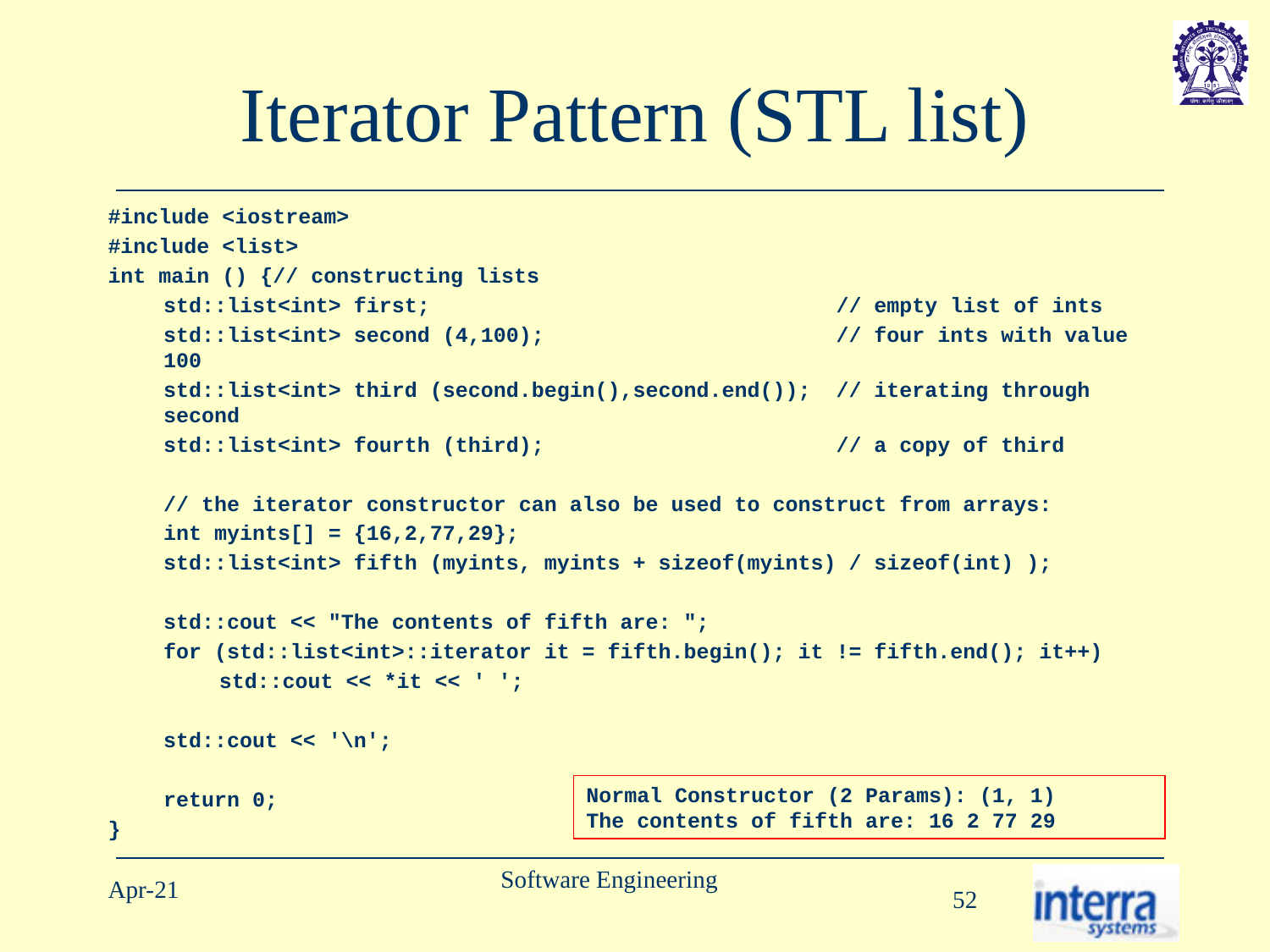

# Iterator Pattern (STL list)
#include <iostream>
#include <list>
int main () {// constructing lists
std::list<int> first;                                // empty list of ints
std::list<int> second (4,100);                       // four ints with value 100
std::list<int> third (second.begin(),second.end());  // iterating through second
std::list<int> fourth (third);                       // a copy of third

// the iterator constructor can also be used to construct from arrays:
int myints[] = {16,2,77,29};
std::list<int> fifth (myints, myints + sizeof(myints) / sizeof(int) );

std::cout << "The contents of fifth are: ";
for (std::list<int>::iterator it = fifth.begin(); it != fifth.end(); it++)
std::cout << *it << ' ';

std::cout << '\n';

return 0;
}

Normal Constructor (2 Params): (1, 1)
The contents of fifth are: 16 2 77 29
Software Engineering
Apr-21